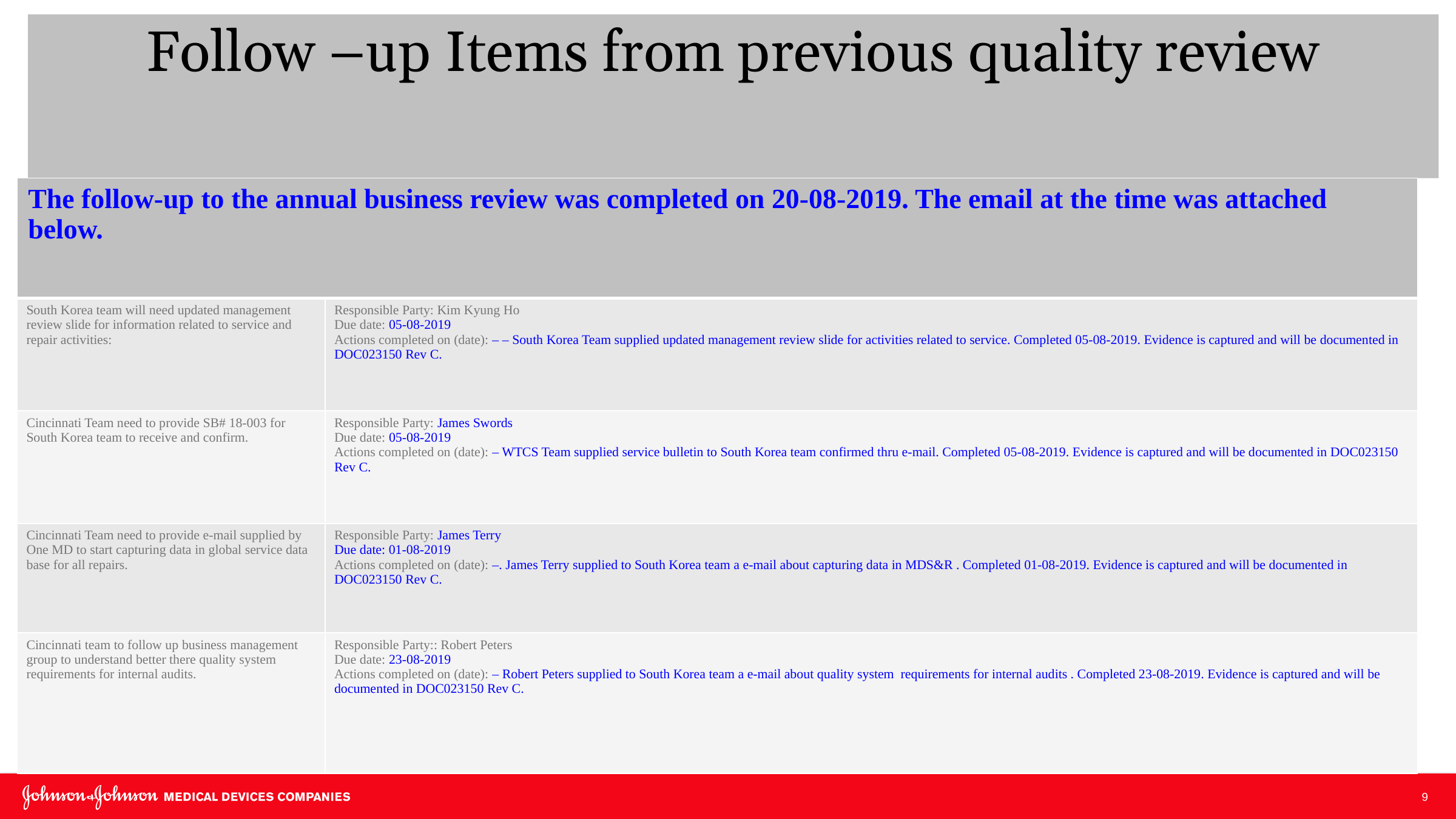

# Follow –up Items from previous quality review
| The follow-up to the annual business review was completed on 20-08-2019. The email at the time was attached below. |  |
| --- | --- |
| South Korea team will need updated management review slide for information related to service and repair activities: | Responsible Party: Kim Kyung Ho Due date: 05-08-2019 Actions completed on (date): – – South Korea Team supplied updated management review slide for activities related to service. Completed 05-08-2019. Evidence is captured and will be documented in DOC023150 Rev C. |
| Cincinnati Team need to provide SB# 18-003 for South Korea team to receive and confirm. | Responsible Party: James Swords Due date: 05-08-2019 Actions completed on (date): – WTCS Team supplied service bulletin to South Korea team confirmed thru e-mail. Completed 05-08-2019. Evidence is captured and will be documented in DOC023150 Rev C. |
| Cincinnati Team need to provide e-mail supplied by One MD to start capturing data in global service data base for all repairs. | Responsible Party: James Terry Due date: 01-08-2019 Actions completed on (date): –. James Terry supplied to South Korea team a e-mail about capturing data in MDS&R . Completed 01-08-2019. Evidence is captured and will be documented in DOC023150 Rev C. |
| Cincinnati team to follow up business management group to understand better there quality system requirements for internal audits. | Responsible Party:: Robert Peters Due date: 23-08-2019 Actions completed on (date): – Robert Peters supplied to South Korea team a e-mail about quality system requirements for internal audits . Completed 23-08-2019. Evidence is captured and will be documented in DOC023150 Rev C. |
9